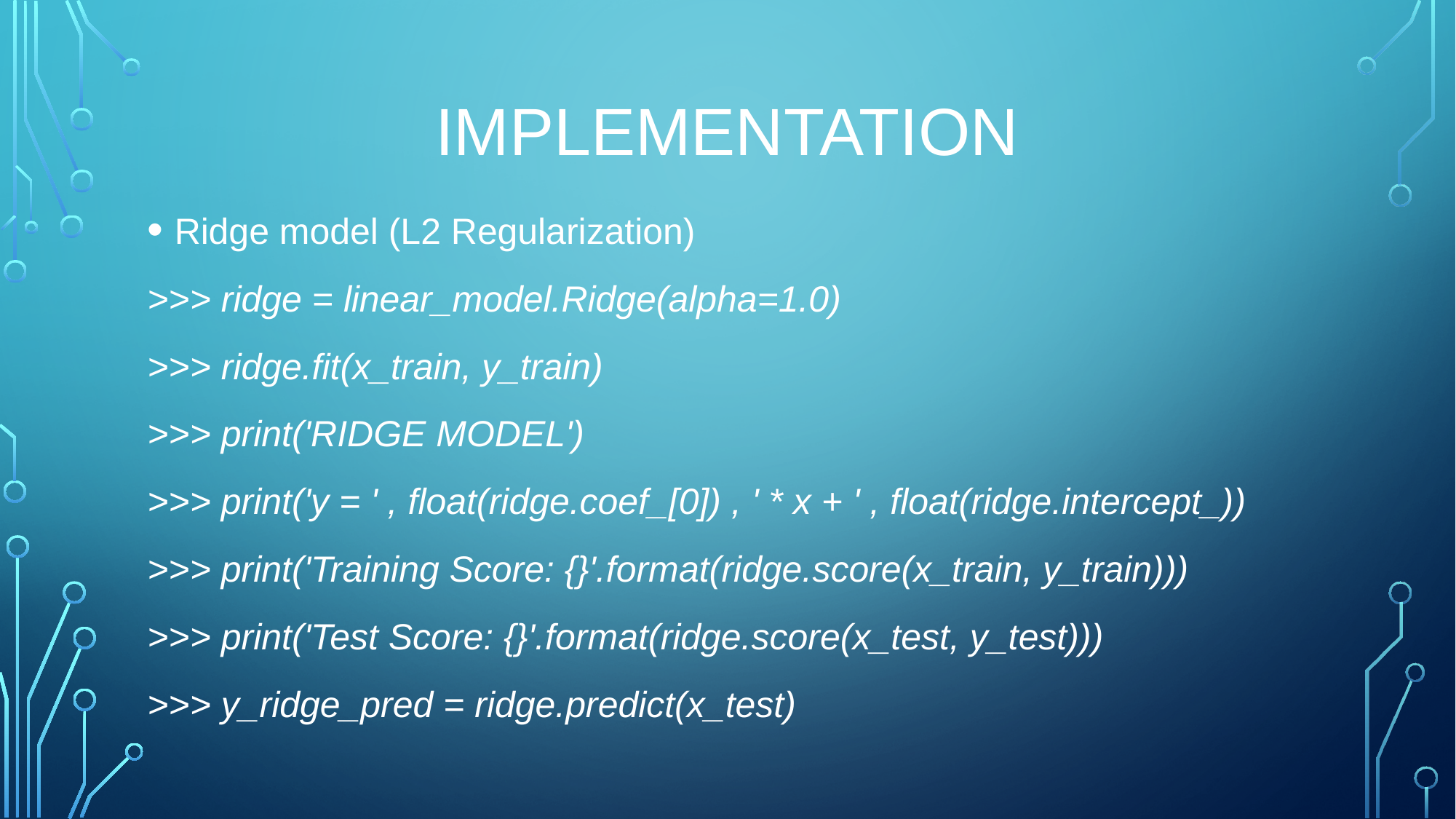

# IMPLEMENTATION
Ridge model (L2 Regularization)
>>> ridge = linear_model.Ridge(alpha=1.0)
>>> ridge.fit(x_train, y_train)
>>> print('RIDGE MODEL')
>>> print('y = ' , float(ridge.coef_[0]) , ' * x + ' , float(ridge.intercept_))
>>> print('Training Score: {}'.format(ridge.score(x_train, y_train)))
>>> print('Test Score: {}'.format(ridge.score(x_test, y_test)))
>>> y_ridge_pred = ridge.predict(x_test)